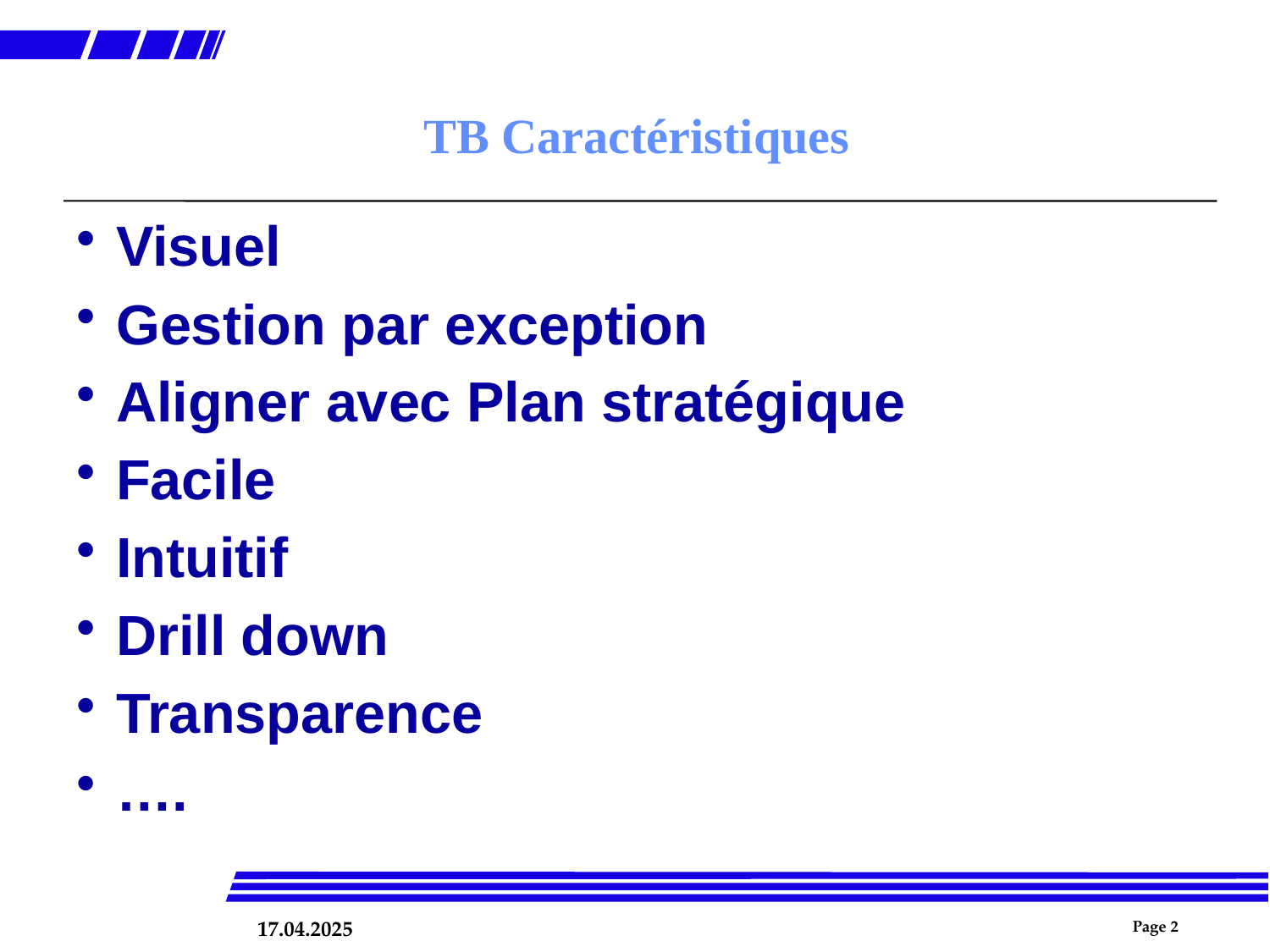

# TB Caractéristiques
Visuel
Gestion par exception
Aligner avec Plan stratégique
Facile
Intuitif
Drill down
Transparence
….